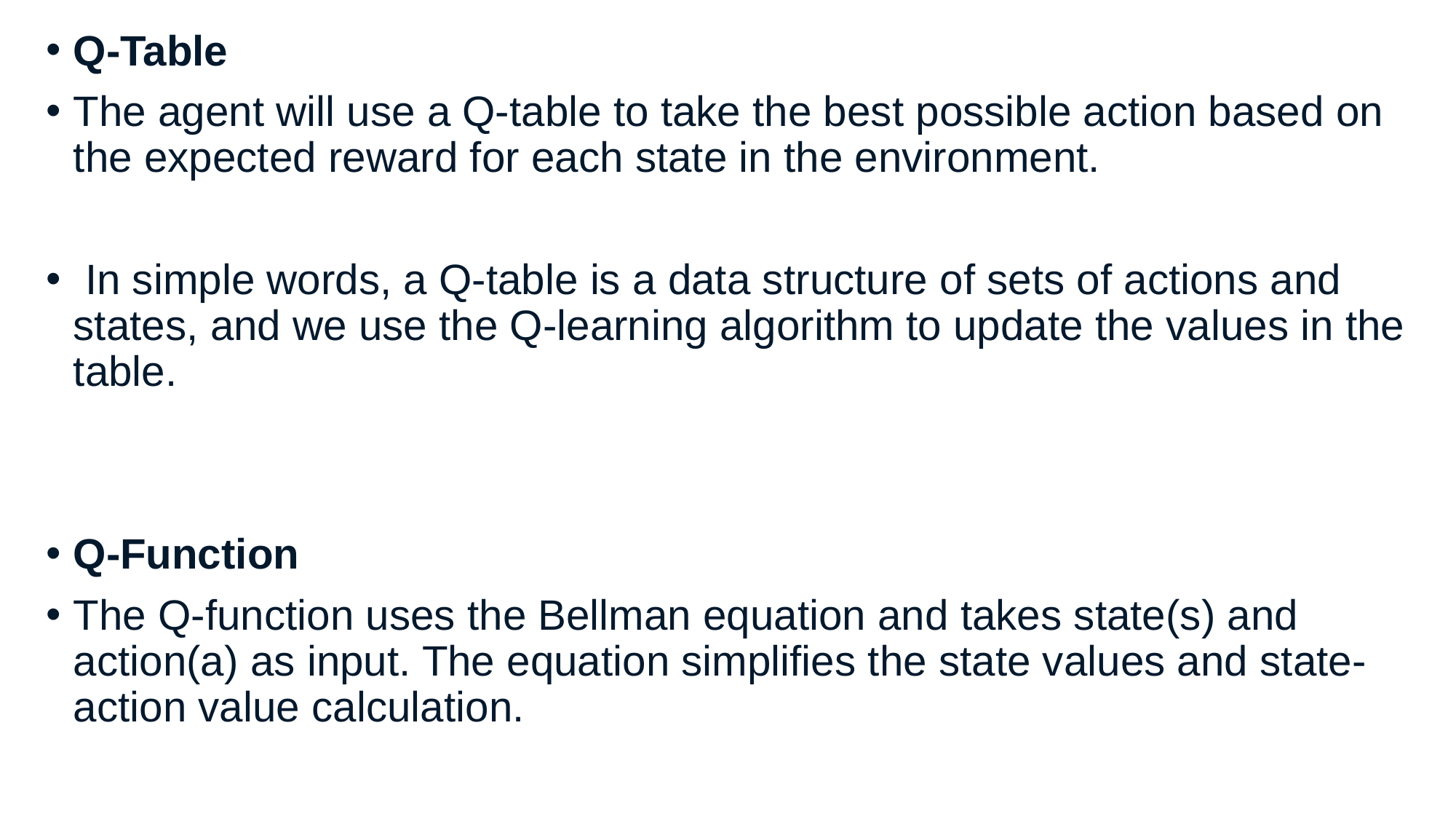

Q-Table
The agent will use a Q-table to take the best possible action based on the expected reward for each state in the environment.

 In simple words, a Q-table is a data structure of sets of actions and states, and we use the Q-learning algorithm to update the values in the table.

Q-Function
The Q-function uses the Bellman equation and takes state(s) and action(a) as input. The equation simplifies the state values and state-action value calculation.